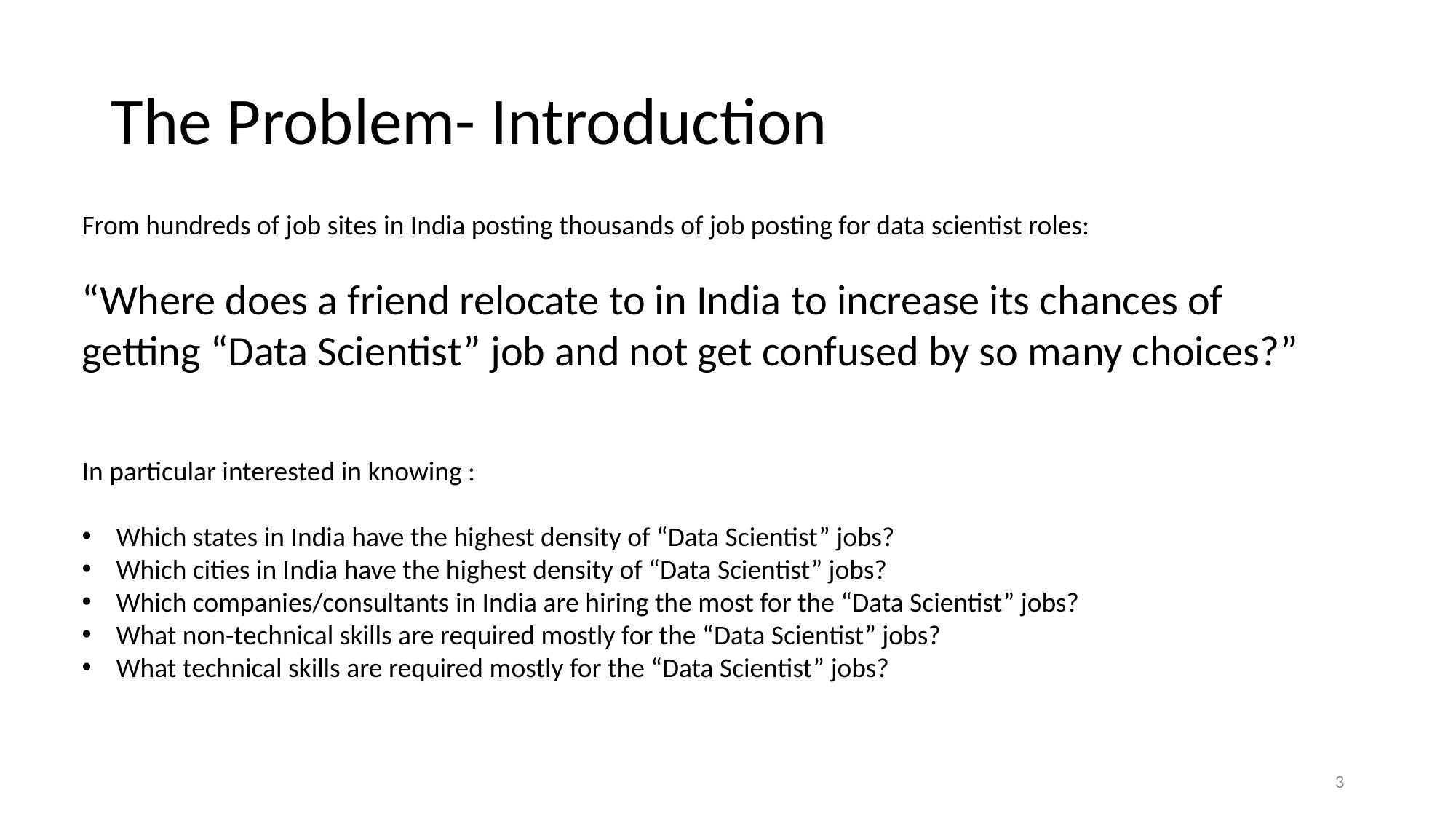

# The Problem- Introduction
From hundreds of job sites in India posting thousands of job posting for data scientist roles:

“Where does a friend relocate to in India to increase its chances of getting “Data Scientist” job and not get confused by so many choices?”
In particular interested in knowing :

Which states in India have the highest density of “Data Scientist” jobs?
Which cities in India have the highest density of “Data Scientist” jobs?
Which companies/consultants in India are hiring the most for the “Data Scientist” jobs?
What non-technical skills are required mostly for the “Data Scientist” jobs?
What technical skills are required mostly for the “Data Scientist” jobs?

3